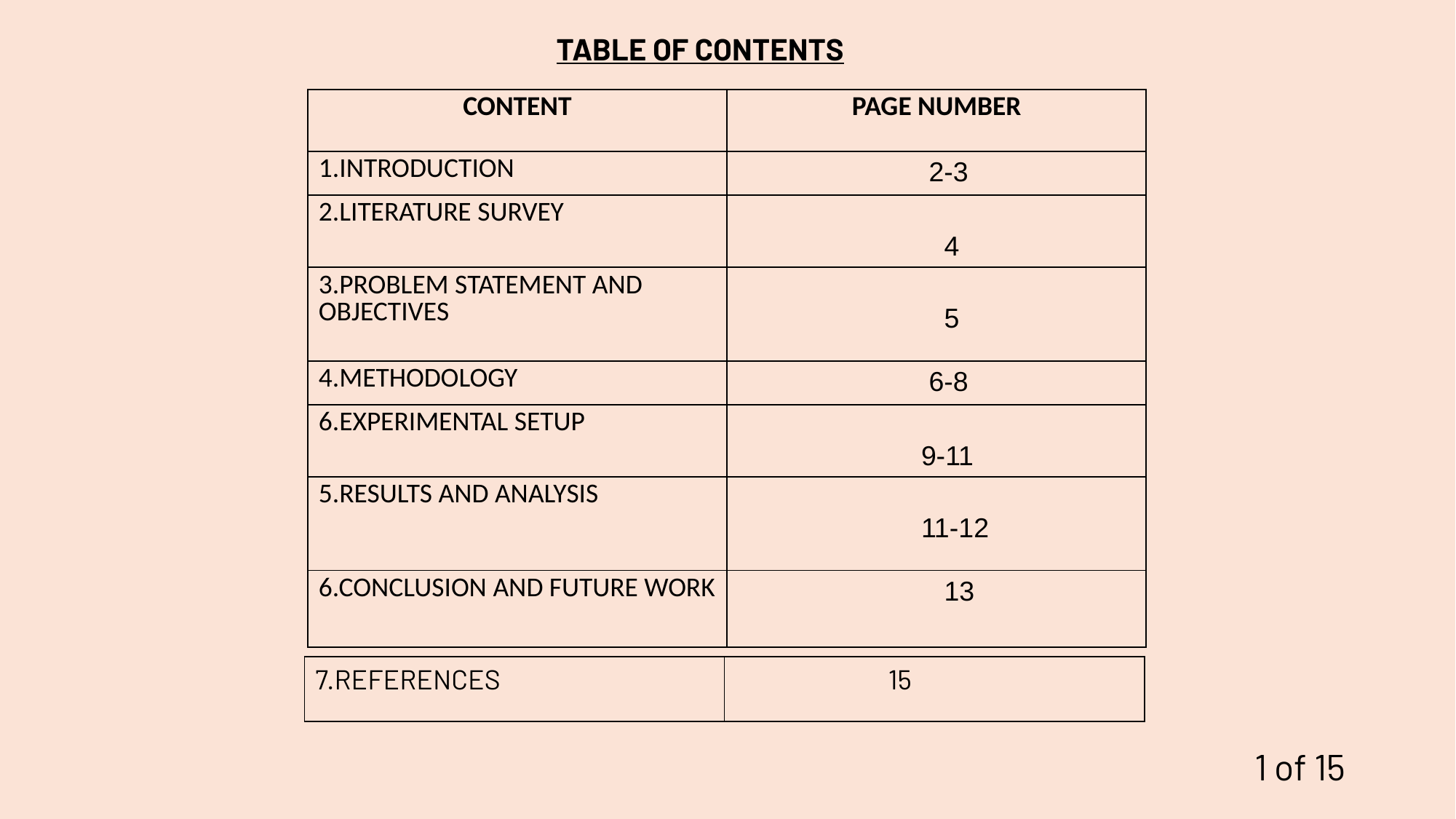

TABLE OF CONTENTS
| CONTENT | PAGE NUMBER |
| --- | --- |
| 1.INTRODUCTION | 2-3 |
| 2.LITERATURE SURVEY | 4 |
| 3.PROBLEM STATEMENT AND OBJECTIVES | 5 |
| 4.METHODOLOGY | 6-8 |
| 6.EXPERIMENTAL SETUP | 9-11 |
| 5.RESULTS AND ANALYSIS | 11-12 |
| 6.CONCLUSION AND FUTURE WORK | 13 |
| 7.REFERENCES | 15 |
| --- | --- |
1 of 15